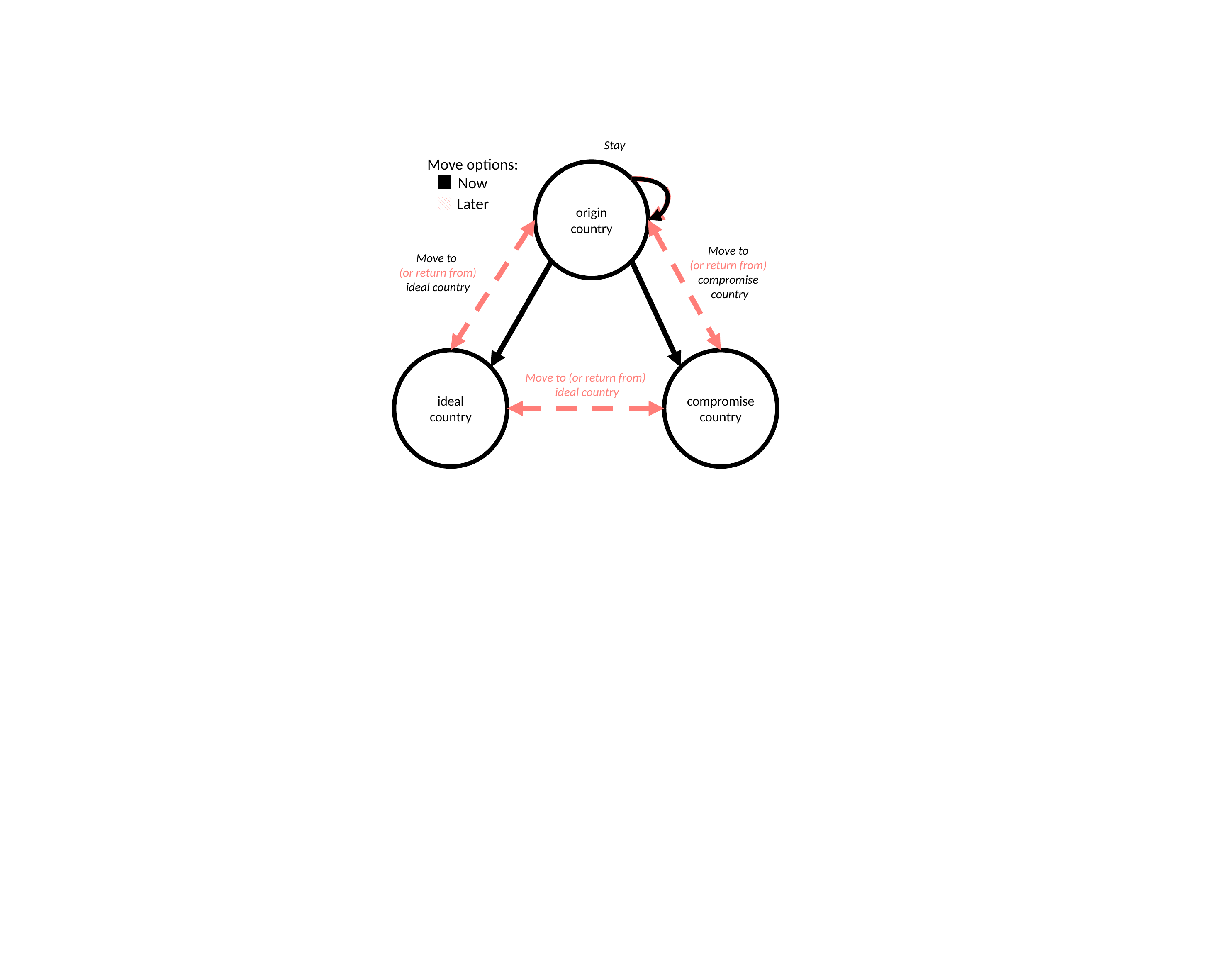

Stay
Move options:
Now

origin country

Later

Move to
(or return from)
compromise
country

Move to
(or return from)
ideal country
ideal country
compromise country
Move to (or return from)
 ideal country